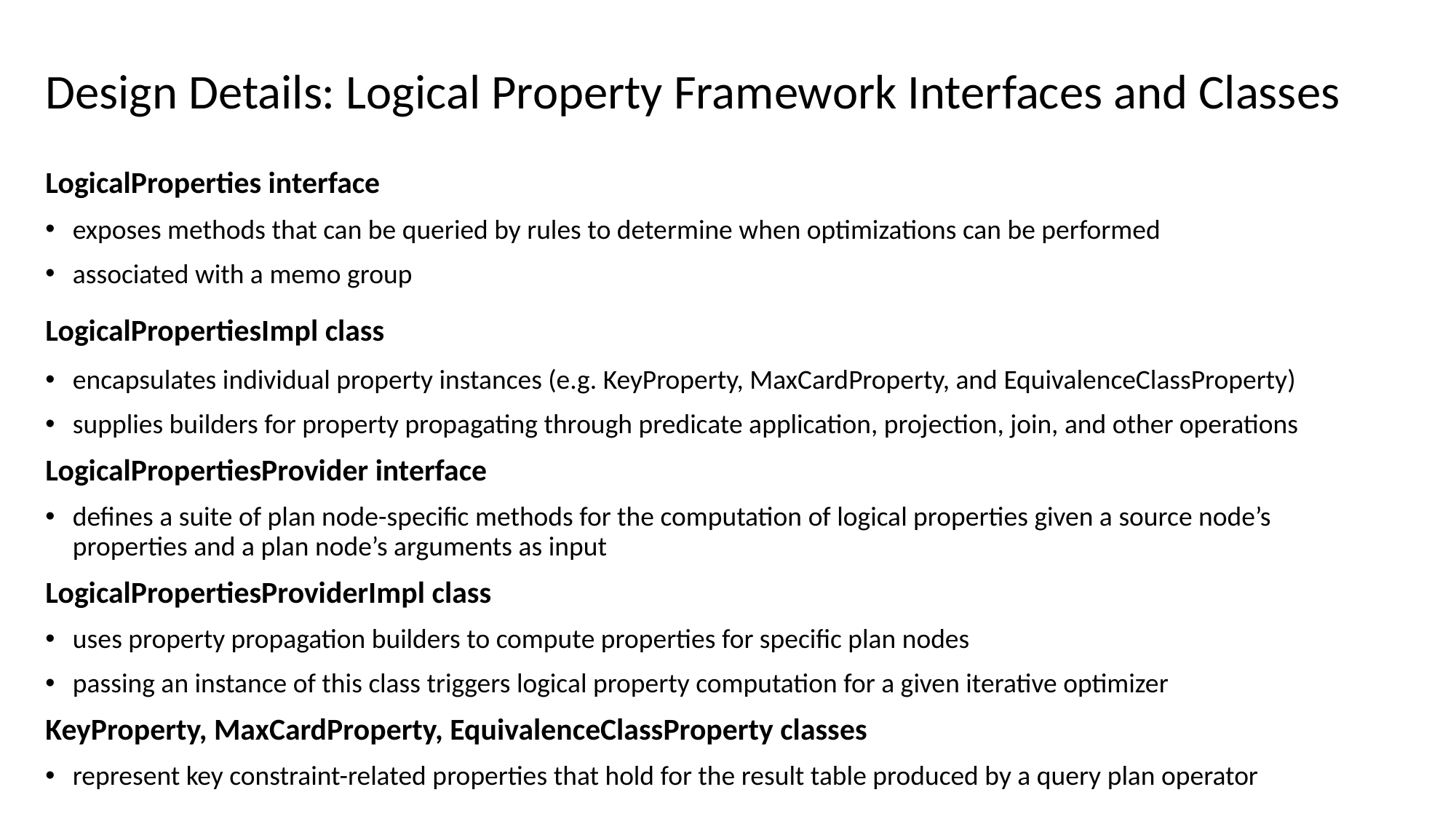

# Design Details: Logical Property Framework Interfaces and Classes
LogicalProperties interface
exposes methods that can be queried by rules to determine when optimizations can be performed
associated with a memo group
LogicalPropertiesImpl class
encapsulates individual property instances (e.g. KeyProperty, MaxCardProperty, and EquivalenceClassProperty)
supplies builders for property propagating through predicate application, projection, join, and other operations
LogicalPropertiesProvider interface
defines a suite of plan node-specific methods for the computation of logical properties given a source node’s properties and a plan node’s arguments as input
LogicalPropertiesProviderImpl class
uses property propagation builders to compute properties for specific plan nodes
passing an instance of this class triggers logical property computation for a given iterative optimizer
KeyProperty, MaxCardProperty, EquivalenceClassProperty classes
represent key constraint-related properties that hold for the result table produced by a query plan operator